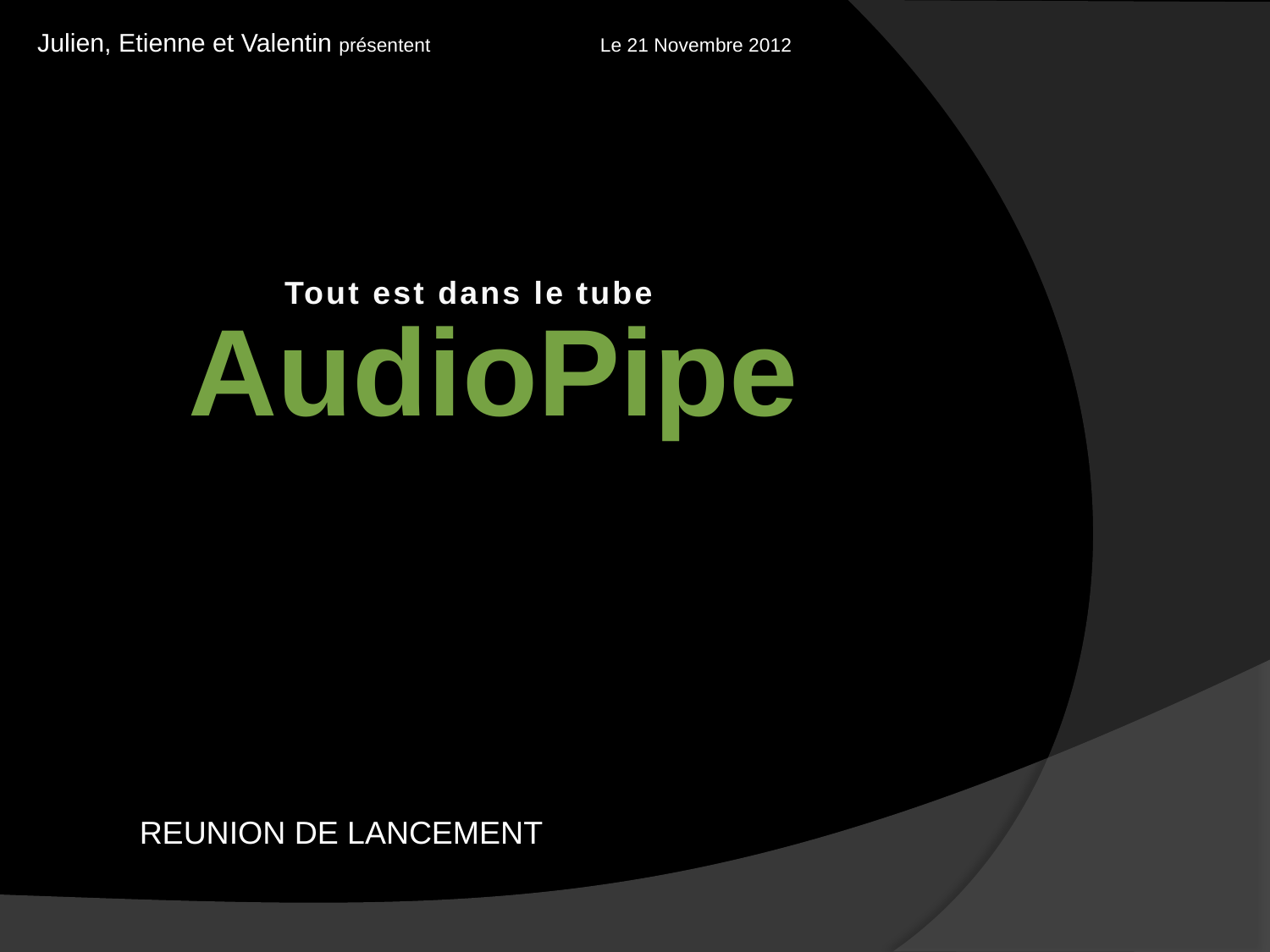

Julien, Etienne et Valentin présentent 				                   Le 21 Novembre 2012
	Tout est dans le tube
# AudioPipe
REUNION DE LANCEMENT